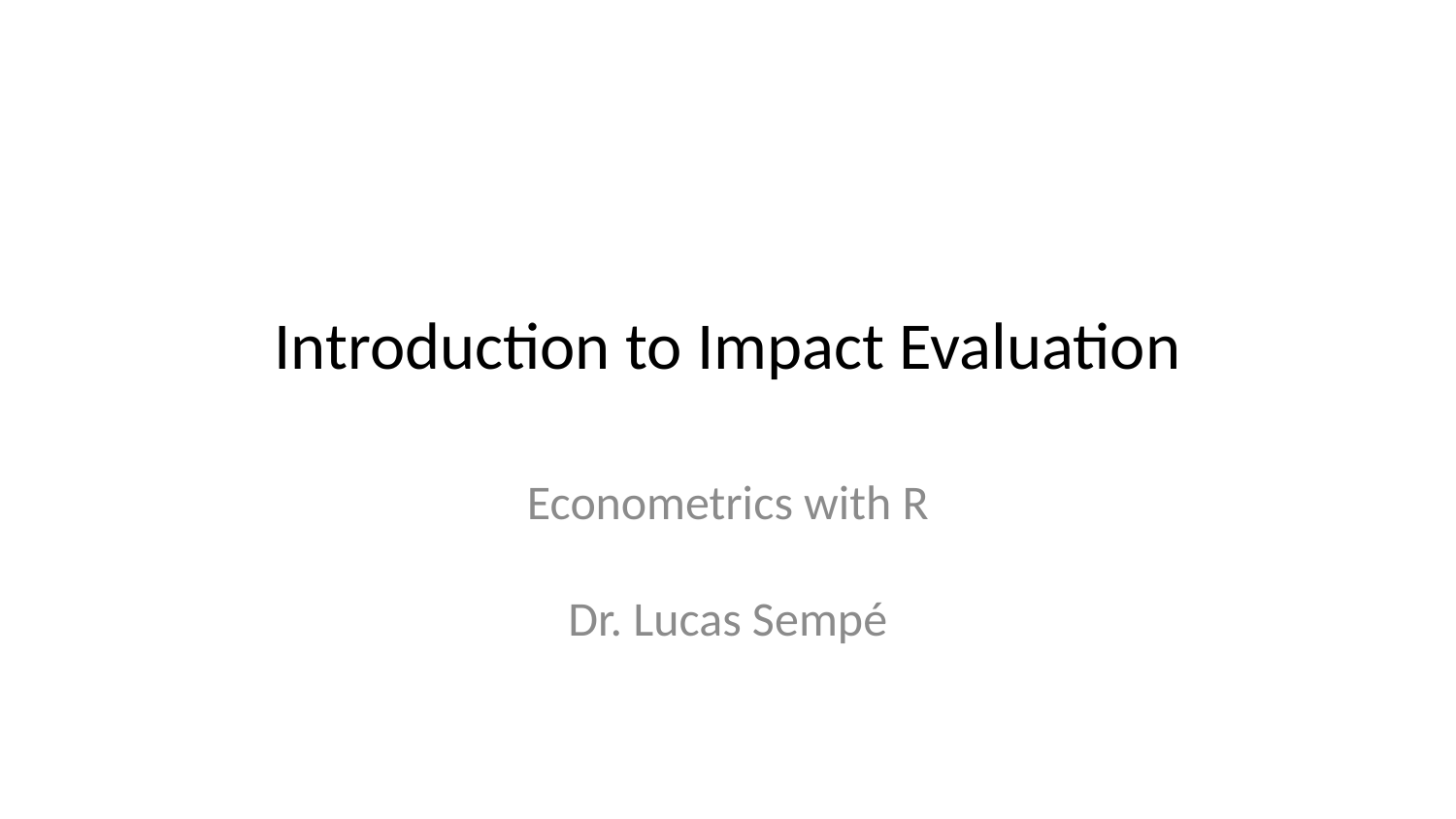

# Introduction to Impact Evaluation
Econometrics with R
Dr. Lucas Sempé